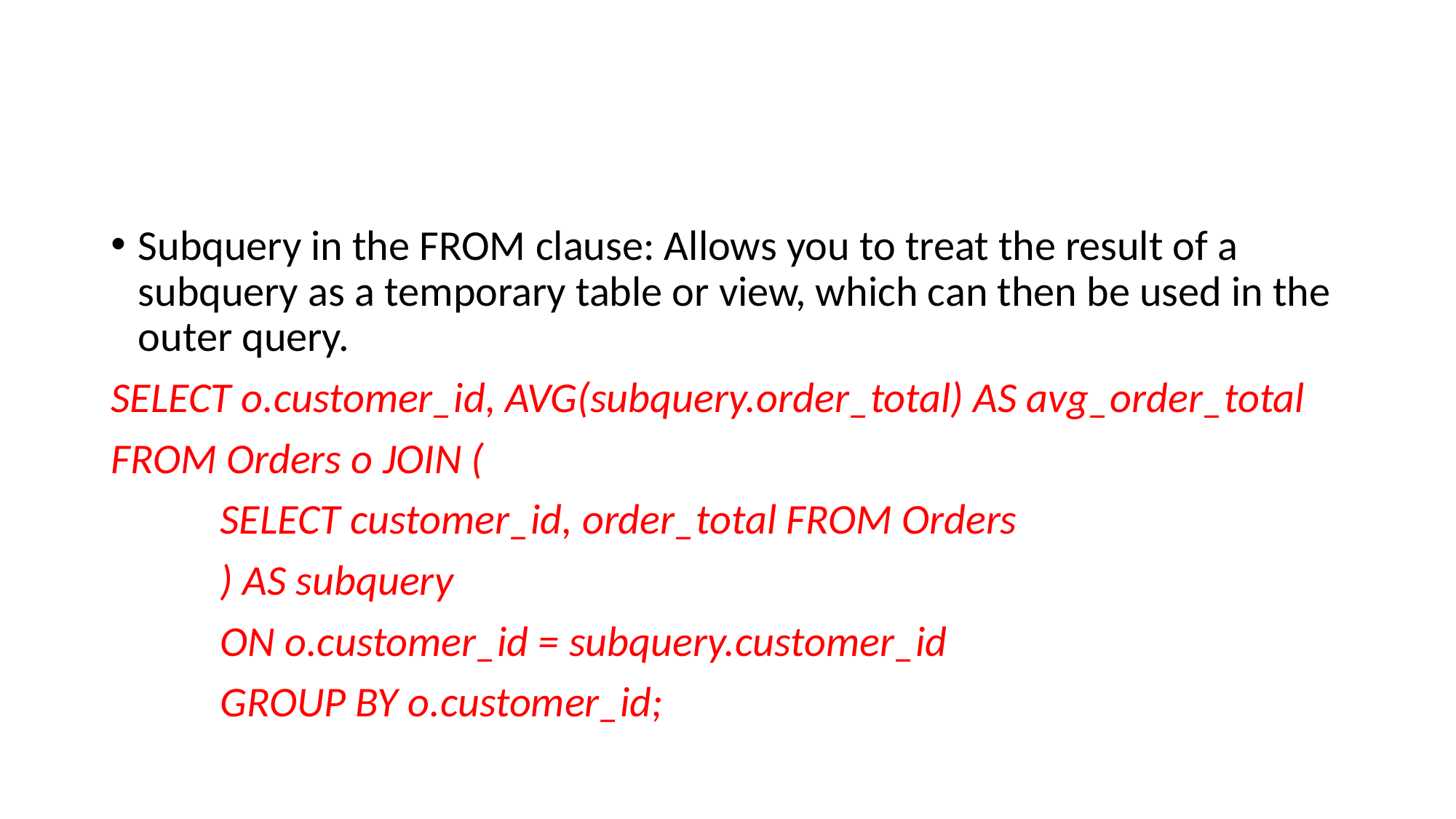

#
Subquery in the FROM clause: Allows you to treat the result of a subquery as a temporary table or view, which can then be used in the outer query.
SELECT o.customer_id, AVG(subquery.order_total) AS avg_order_total
FROM Orders o JOIN (
	SELECT customer_id, order_total FROM Orders
	) AS subquery
	ON o.customer_id = subquery.customer_id
	GROUP BY o.customer_id;